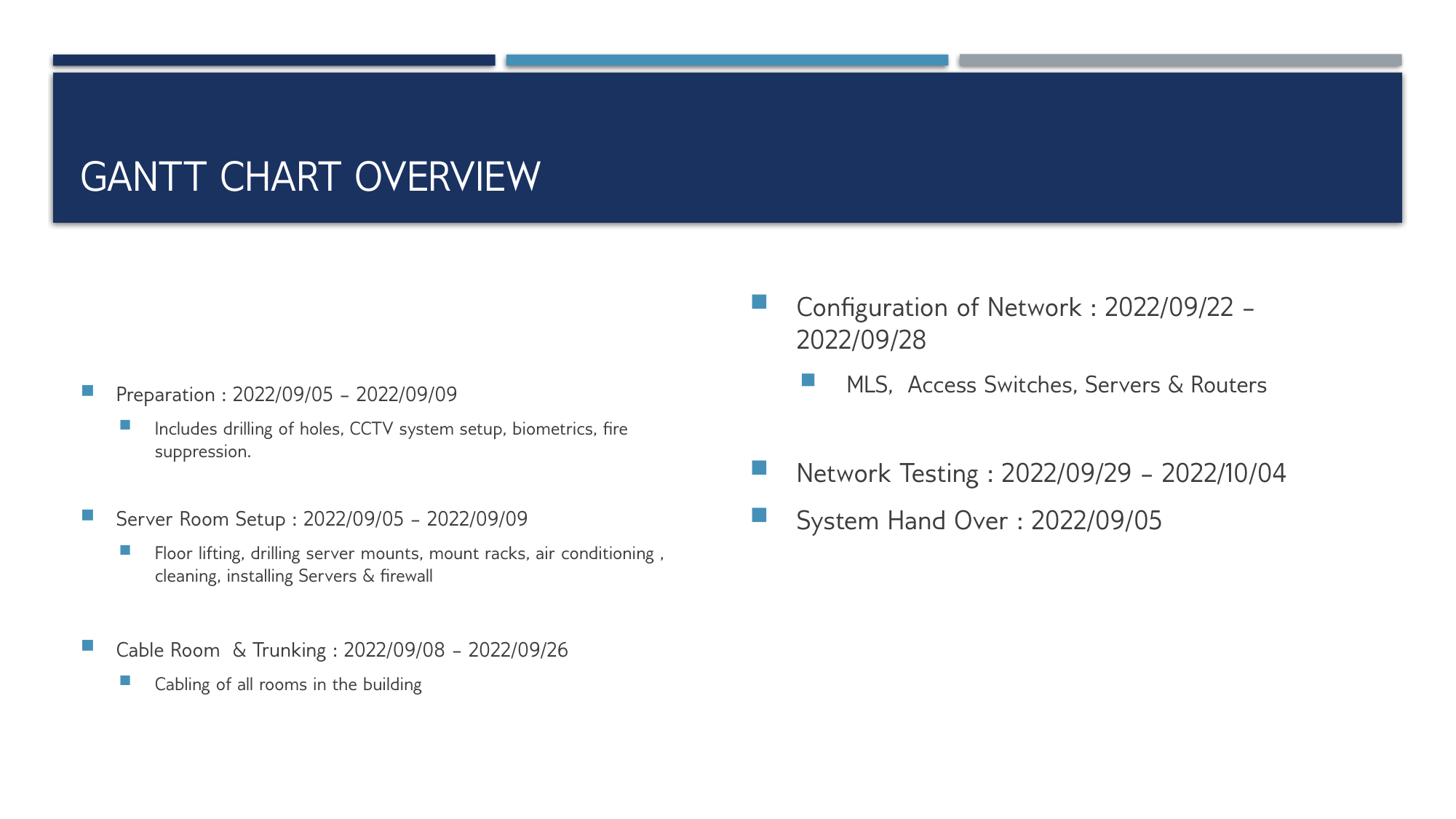

# Gantt chart overview

Preparation : 2022/09/05 – 2022/09/09
Includes drilling of holes, CCTV system setup, biometrics, fire suppression.

Server Room Setup : 2022/09/05 – 2022/09/09
Floor lifting, drilling server mounts, mount racks, air conditioning , cleaning, installing Servers & firewall

Cable Room  & Trunking : 2022/09/08 – 2022/09/26
Cabling of all rooms in the building

Configuration of Network : 2022/09/22 – 2022/09/28
MLS,  Access Switches, Servers & Routers

Network Testing : 2022/09/29 – 2022/10/04
System Hand Over : 2022/09/05